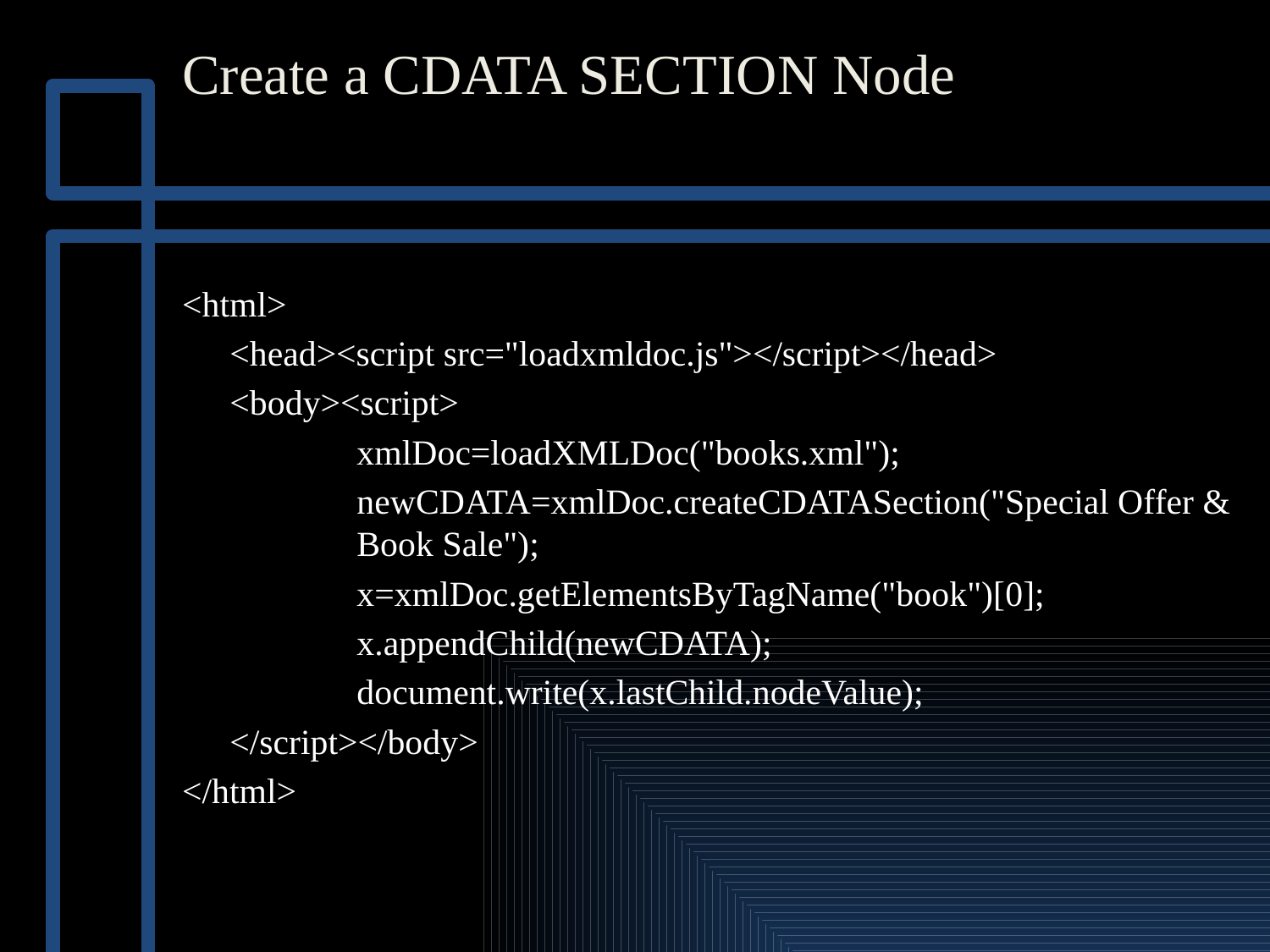

# Create a CDATA SECTION Node
<html>
	<head><script src="loadxmldoc.js"></script></head>
	<body><script>
		xmlDoc=loadXMLDoc("books.xml");
		newCDATA=xmlDoc.createCDATASection("Special Offer & 	Book Sale");
		x=xmlDoc.getElementsByTagName("book")[0];
		x.appendChild(newCDATA);
		document.write(x.lastChild.nodeValue);
	</script></body>
</html>